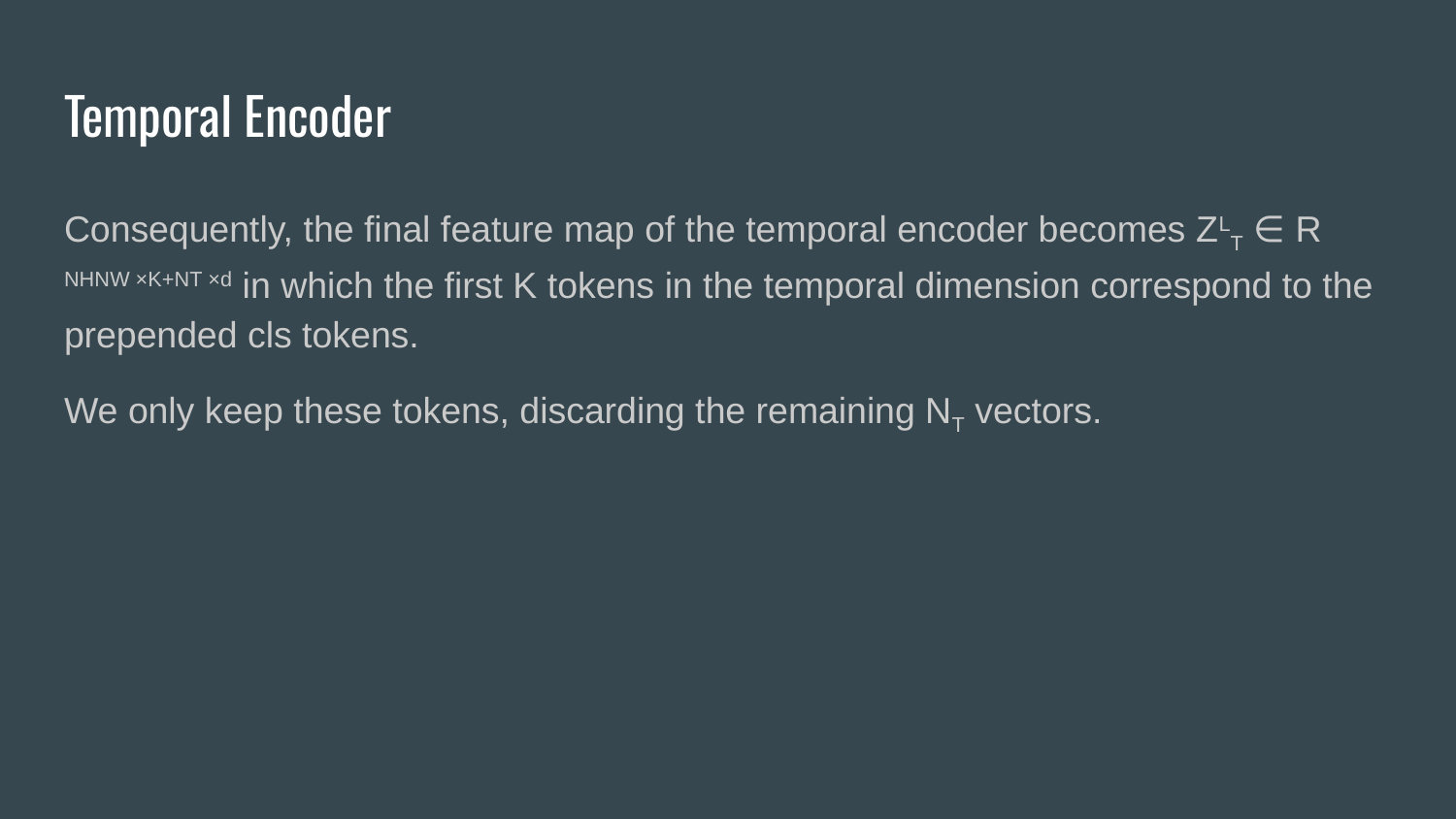

# Temporal Encoder
Consequently, the final feature map of the temporal encoder becomes ZLT ∈ R NHNW ×K+NT ×d in which the first K tokens in the temporal dimension correspond to the prepended cls tokens.
We only keep these tokens, discarding the remaining NT vectors.